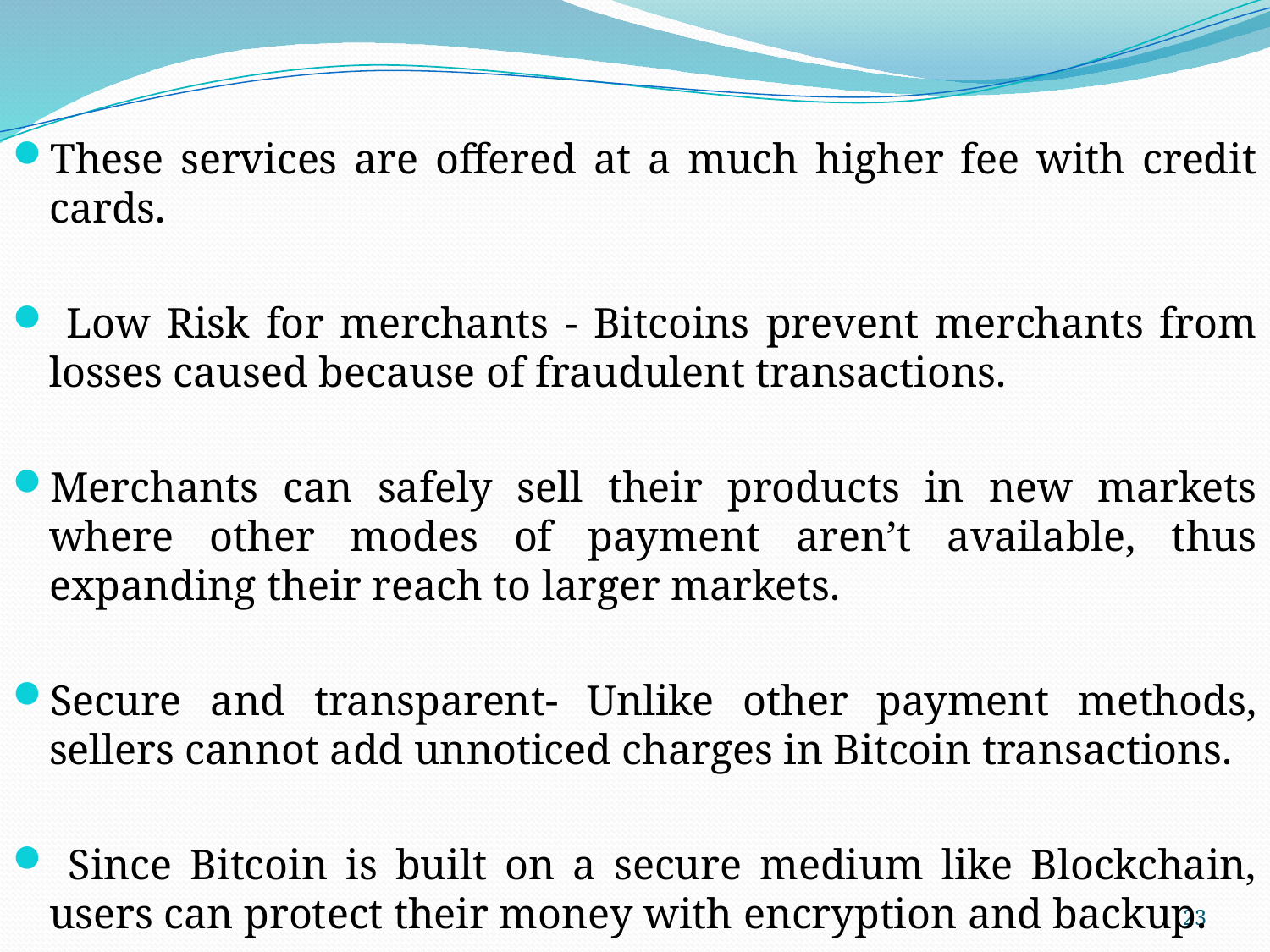

These services are offered at a much higher fee with credit cards.

 Low Risk for merchants - Bitcoins prevent merchants from losses caused because of fraudulent transactions.

Merchants can safely sell their products in new markets where other modes of payment aren’t available, thus expanding their reach to larger markets.

Secure and transparent- Unlike other payment methods, sellers cannot add unnoticed charges in Bitcoin transactions.

 Since Bitcoin is built on a secure medium like Blockchain, users can protect their money with encryption and backup.

23